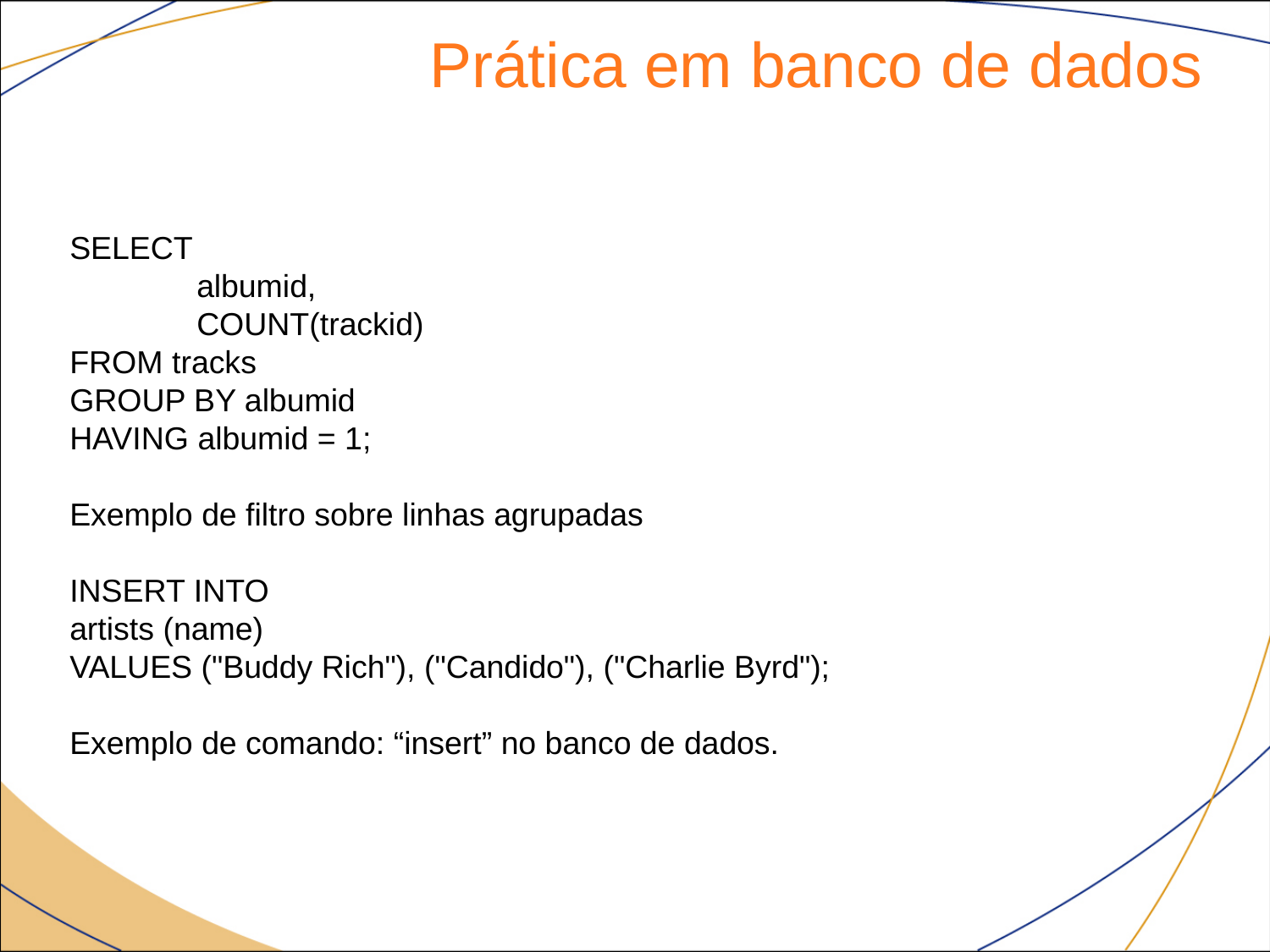

Prática em banco de dados
SELECT
	albumid,
	COUNT(trackid)
FROM tracks
GROUP BY albumid
HAVING albumid = 1;

Exemplo de filtro sobre linhas agrupadas

INSERT INTO
artists (name)
VALUES ("Buddy Rich"), ("Candido"), ("Charlie Byrd");

Exemplo de comando: “insert” no banco de dados.